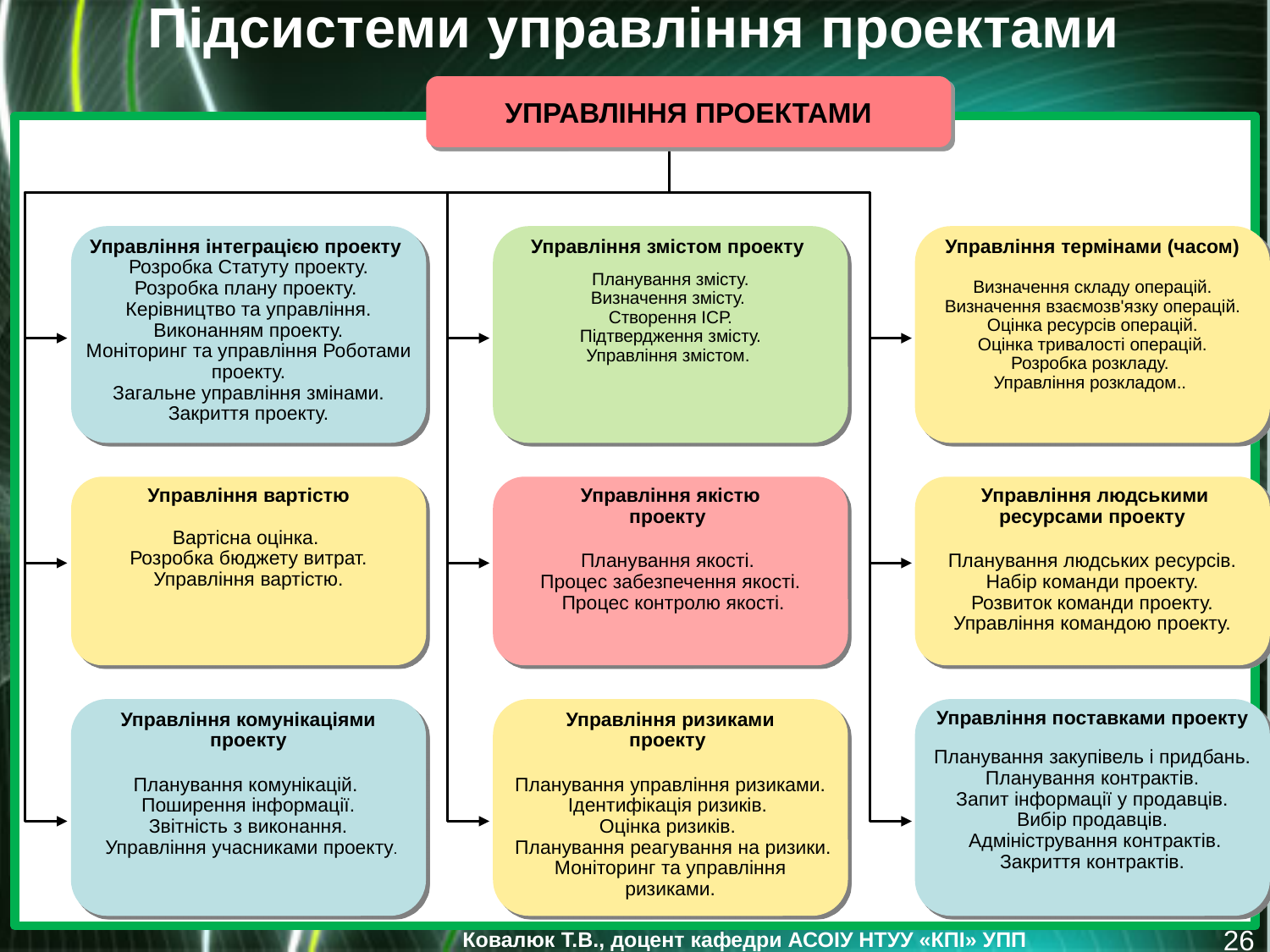

Підсистеми управління проектами
УПРАВЛІННЯ ПРОЕКТАМИ

Управління інтеграцією проекту
Розробка Статуту проекту.
Розробка плану проекту.  Керівництво та управління. Виконанням проекту.
Моніторинг та управління Роботами проекту.
Загальне управління змінами.
Закриття проекту.
Управління змістом проекту
Планування змісту.
Визначення змісту.
 Створення ІСР.
 Підтвердження змісту.
Управління змістом.
Управління термінами (часом)

Визначення складу операцій.
Визначення взаємозв'язку операцій.
Оцінка ресурсів операцій.
Оцінка тривалості операцій.
Розробка розкладу.
Управління розкладом..
Управління вартістю
Вартісна оцінка.
 Розробка бюджету витрат.  Управління вартістю.
Управління якістю
проекту
Планування якості.
 Процес забезпечення якості.
 Процес контролю якості.
 Управління людськими
ресурсами проекту
Планування людських ресурсів.
Набір команди проекту.
Розвиток команди проекту.
Управління командою проекту.
Управління комунікаціями проекту
Планування комунікацій.  Поширення інформації.
Звітність з виконання.
 Управління учасниками проекту.
Управління ризиками
проекту
Планування управління ризиками.
Ідентифікація ризиків.
Оцінка ризиків.
 Планування реагування на ризики. Моніторинг та управління ризиками.
Управління поставками проекту

Планування закупівель і придбань.
Планування контрактів.
 Запит інформації у продавців.  Вибір продавців.
 Адміністрування контрактів. Закриття контрактів.
26